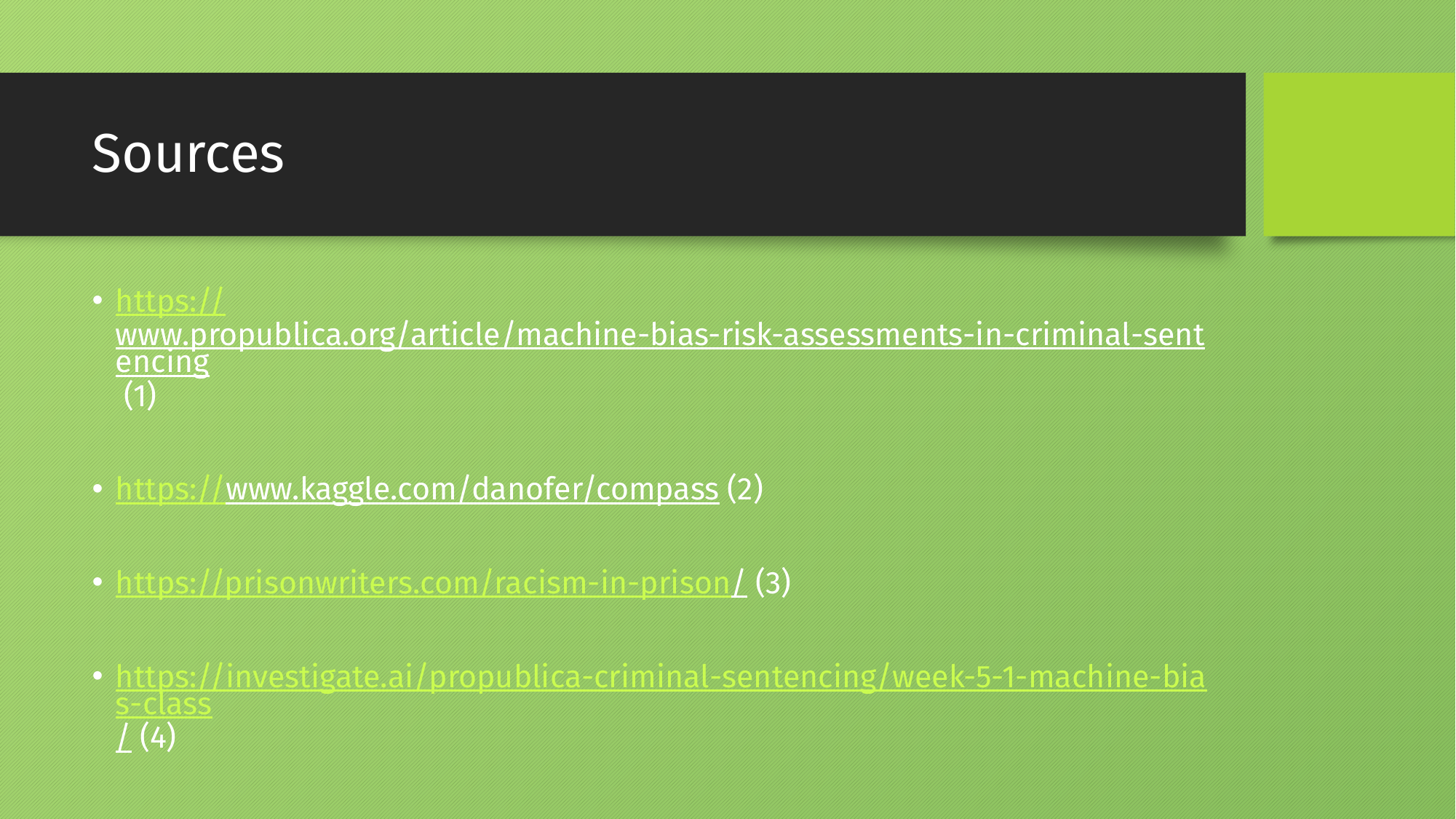

# Sources
https://www.propublica.org/article/machine-bias-risk-assessments-in-criminal-sentencing (1)

https://www.kaggle.com/danofer/compass (2)

https://prisonwriters.com/racism-in-prison/ (3)

https://investigate.ai/propublica-criminal-sentencing/week-5-1-machine-bias-class/ (4)